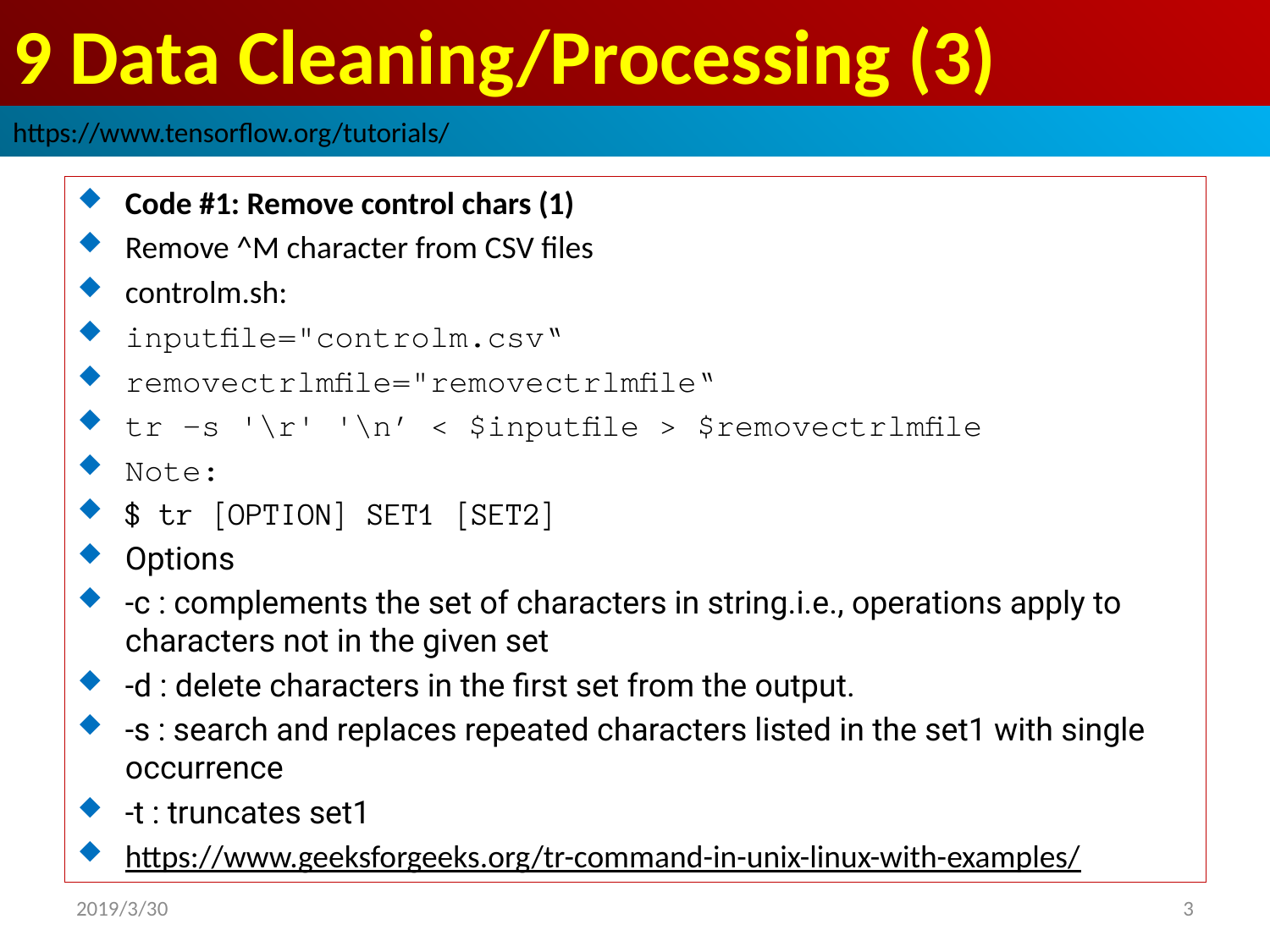

# 9 Data Cleaning/Processing (3)
https://www.tensorflow.org/tutorials/
Code #1: Remove control chars (1)
Remove ^M character from CSV files
controlm.sh:
inputfile="controlm.csv“
removectrlmfile="removectrlmfile“
tr -s '\r' '\n’ < $inputfile > $removectrlmfile
Note:
$ tr [OPTION] SET1 [SET2]
Options
-c : complements the set of characters in string.i.e., operations apply to characters not in the given set
-d : delete characters in the first set from the output.
-s : search and replaces repeated characters listed in the set1 with single occurrence
-t : truncates set1
https://www.geeksforgeeks.org/tr-command-in-unix-linux-with-examples/

2019/3/30
3